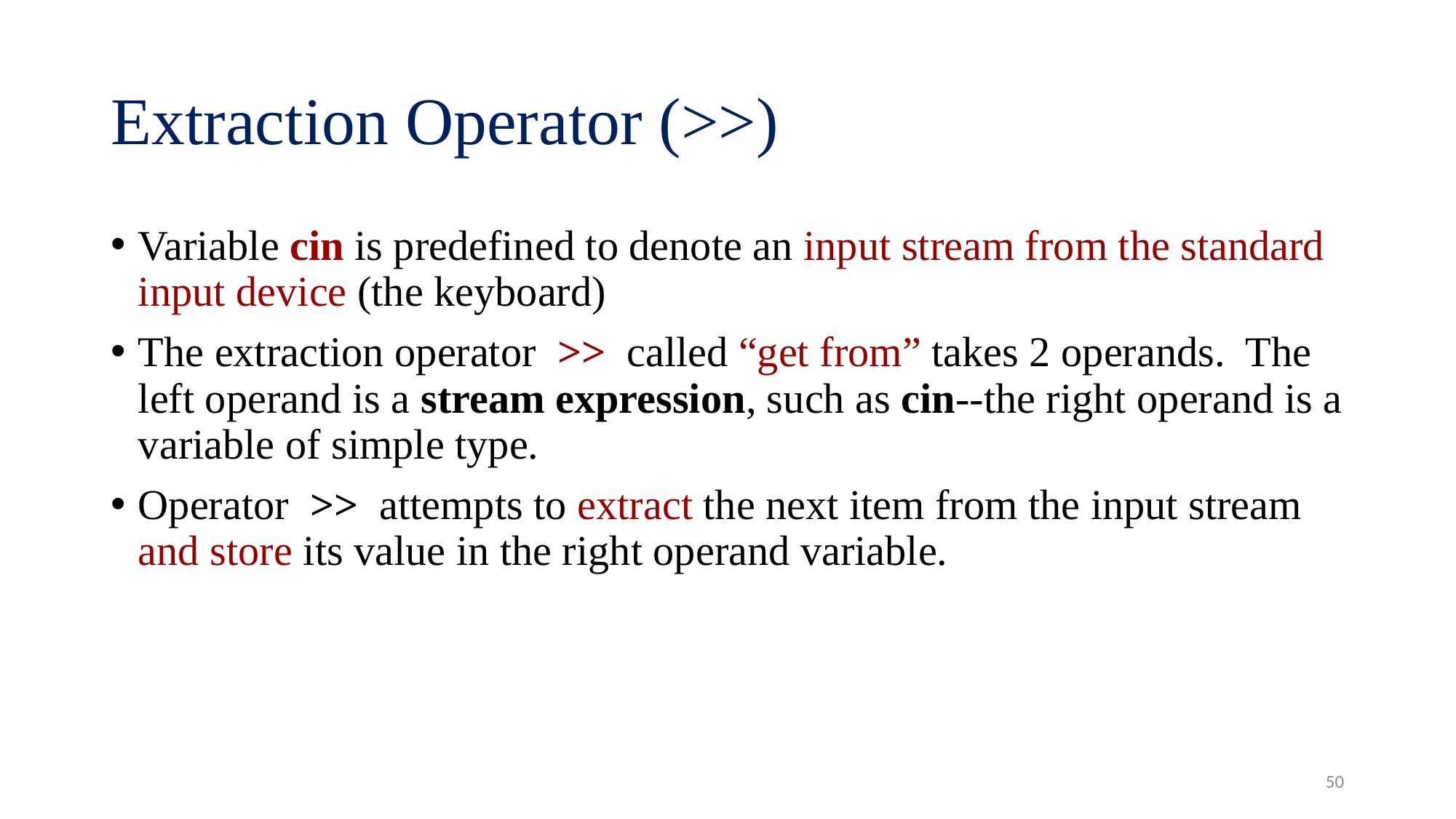

# Extraction Operator (>>)
Variable cin is predefined to denote an input stream from the standard input device (the keyboard)
The extraction operator  >>  called “get from” takes 2 operands.  The left operand is a stream expression, such as cin--the right operand is a variable of simple type.
Operator  >>  attempts to extract the next item from the input stream and store its value in the right operand variable.

50